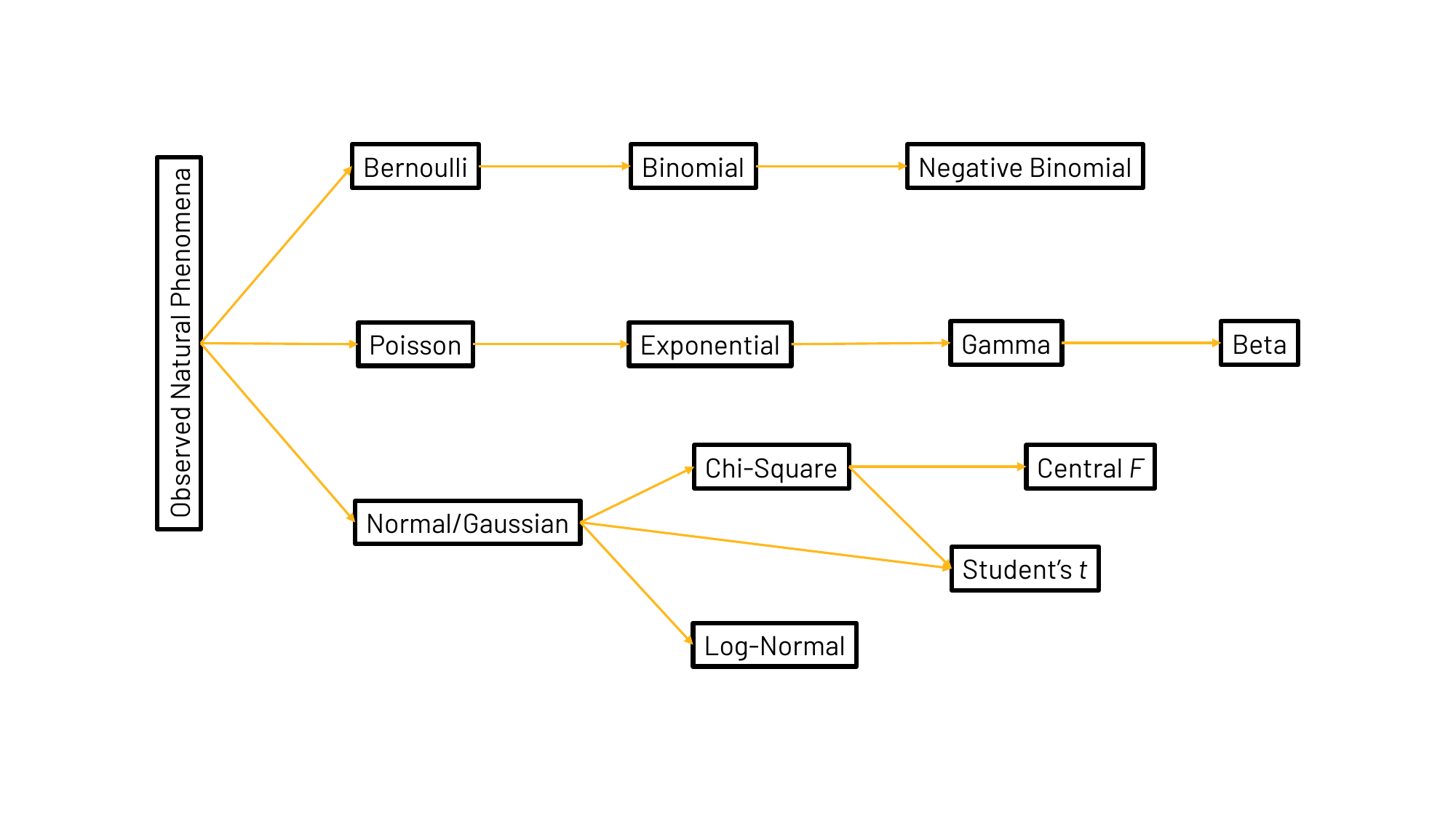

Bernoulli
Binomial
Negative Binomial
Observed Natural Phenomena
Gamma
Beta
Poisson
Exponential
Chi-Square
Central F
Normal/Gaussian
Student’s t
Log-Normal